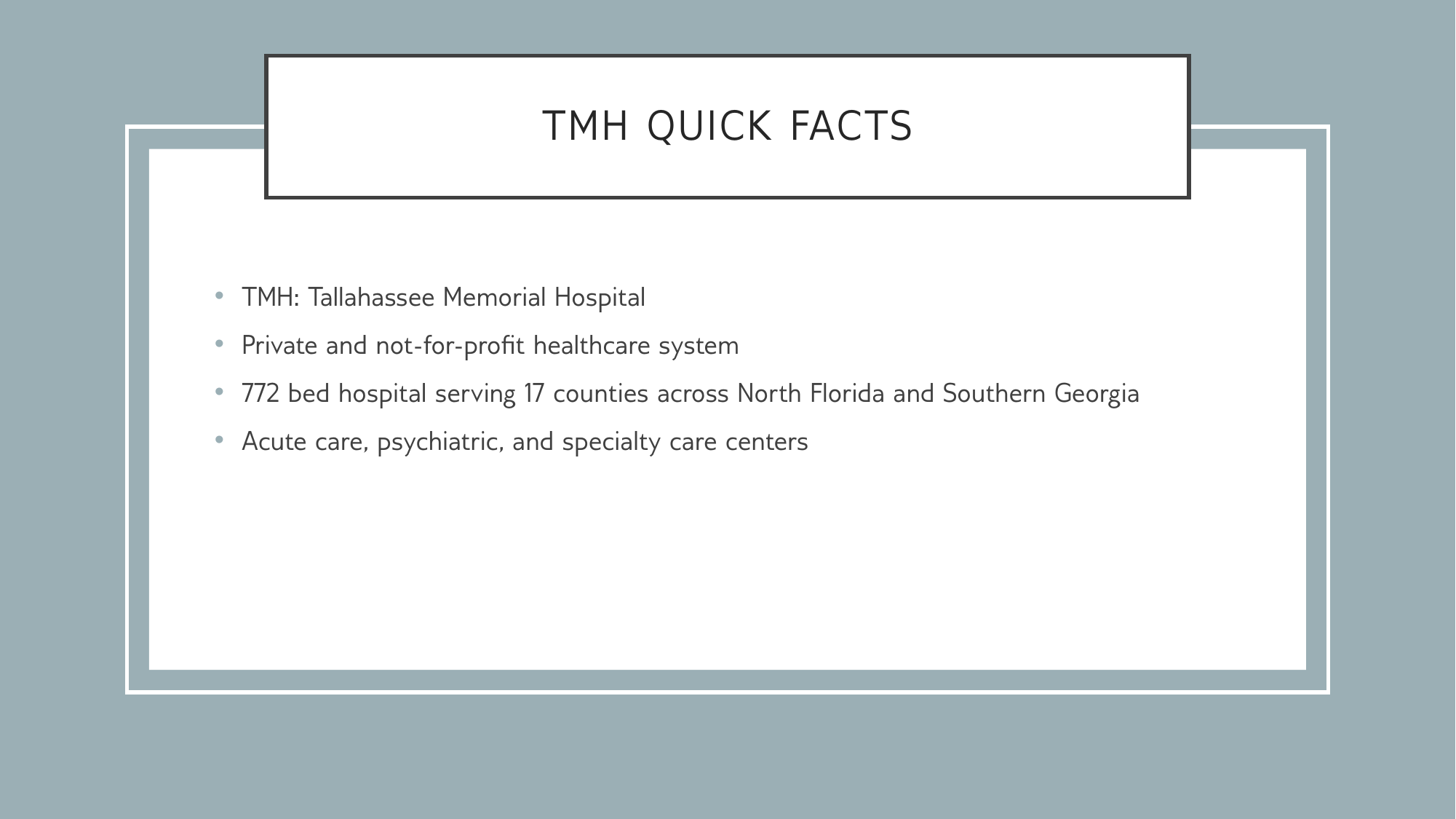

# TMH Quick Facts

TMH: Tallahassee Memorial Hospital
Private and not-for-profit healthcare system
772 bed hospital serving 17 counties across North Florida and Southern Georgia
Acute care, psychiatric, and specialty care centers